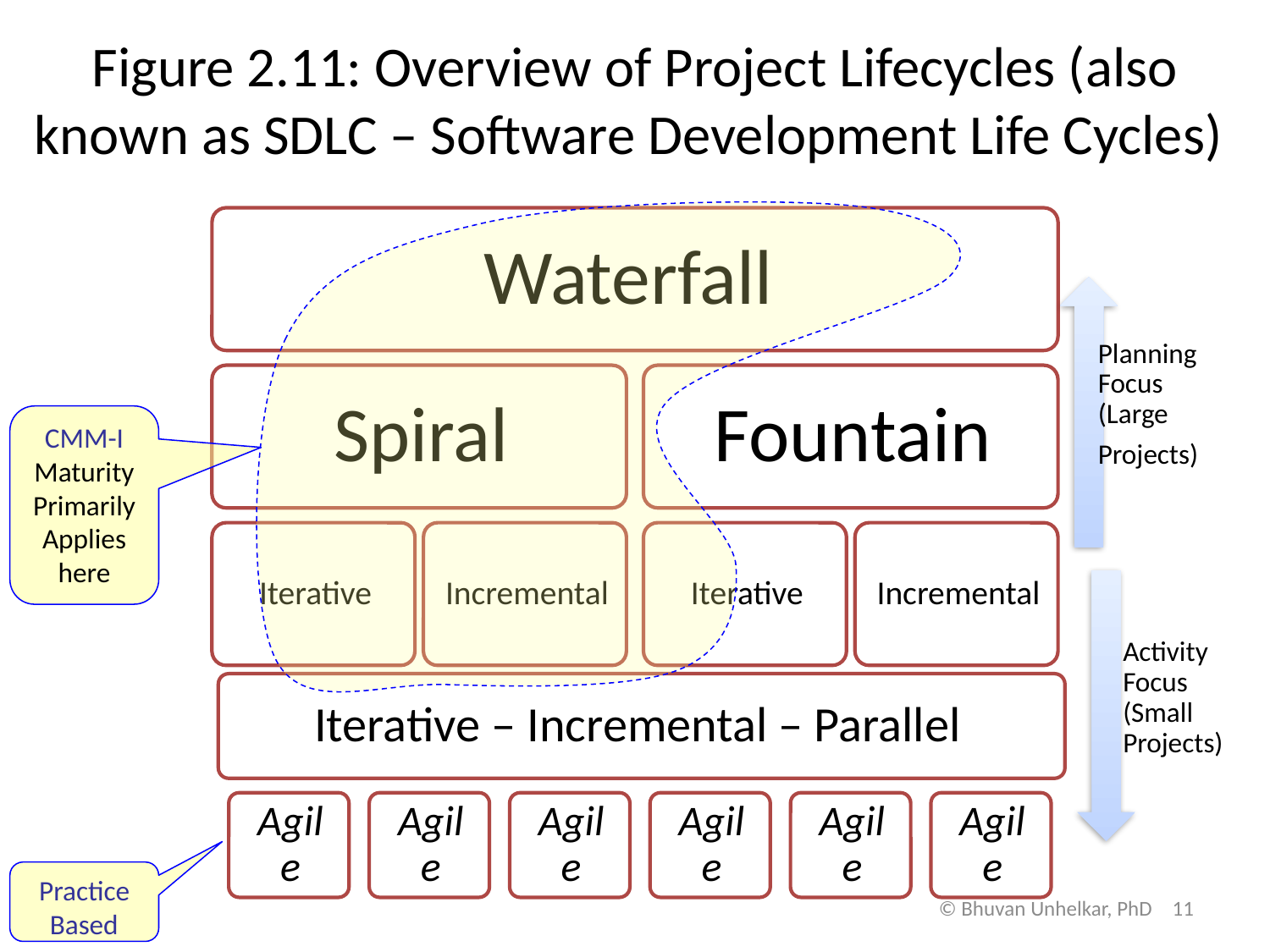

Figure 2.11: Overview of Project Lifecycles (also known as SDLC – Software Development Life Cycles)

Waterfall
Spiral
Iterative
Incremental
Fountain
Iterative
Incremental
Planning Focus (Large
Projects)
Activity Focus (Small Projects)
CMM-I
Maturity Primarily Applies here
Iterative – Incremental – Parallel
Agile
Agile
Agile
Agile
Agile
Agile
Practice Based
© Bhuvan Unhelkar, PhD    11